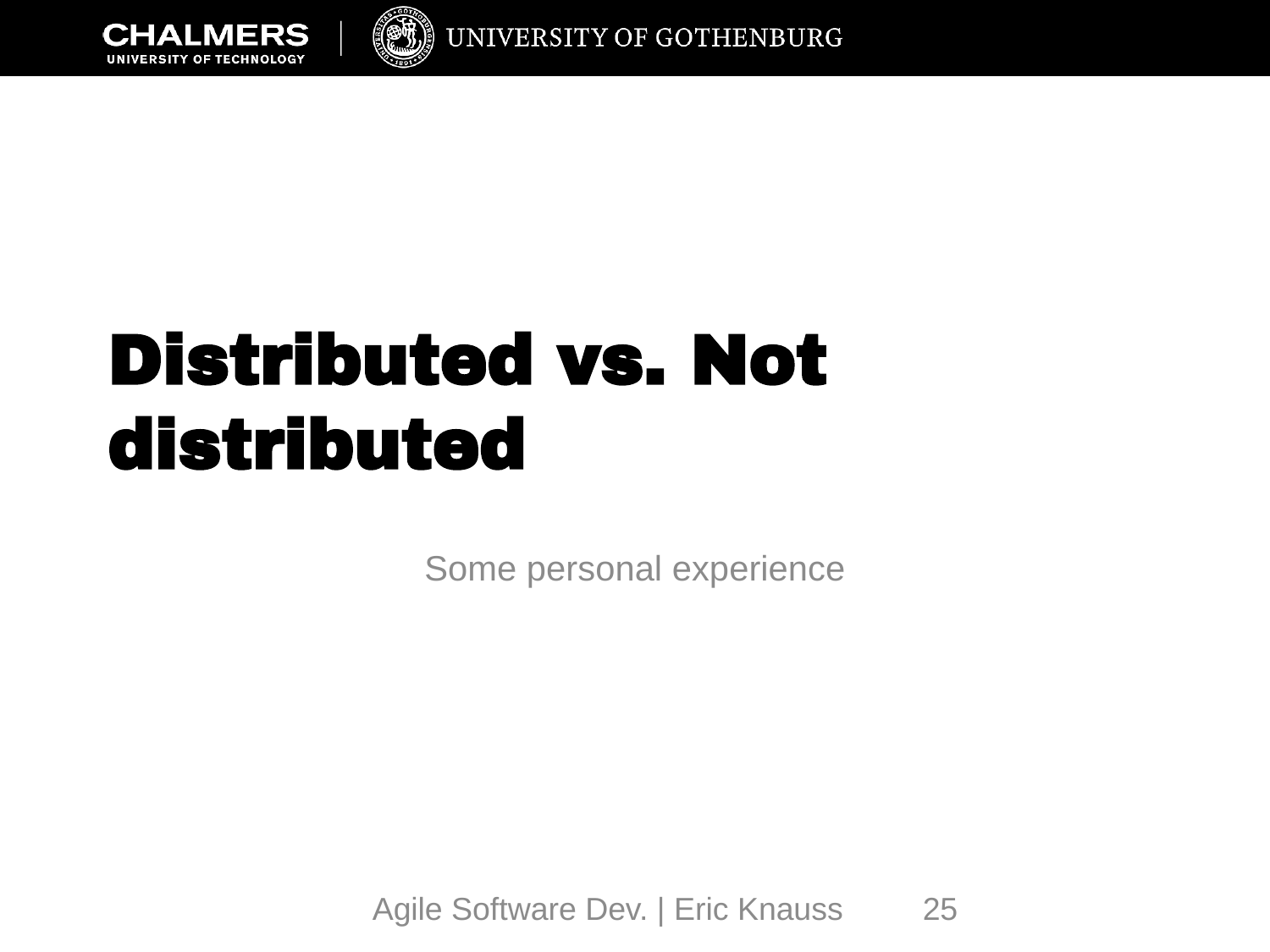

# Distributed vs. Not distributed
Some personal experience
Agile Software Dev. | Eric Knauss
25